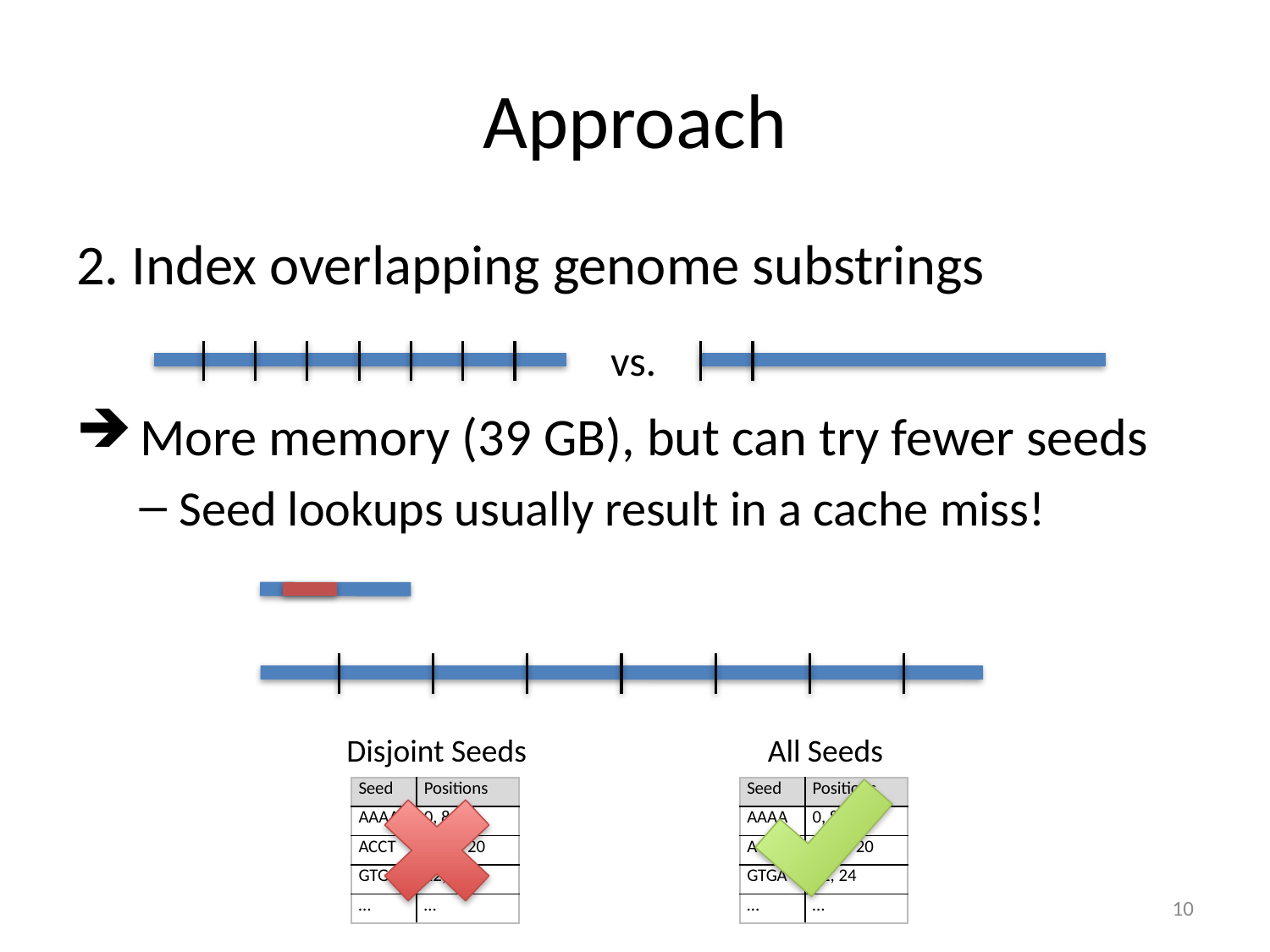

# Approach
2. Index overlapping genome substrings

More memory (39 GB), but can try fewer seeds
Seed lookups usually result in a cache miss!

vs.
Disjoint Seeds
All Seeds
| Seed | Positions |
| --- | --- |
| AAAA | 0, 8 |
| ACCT | 4, 16, 20 |
| GTGA | 12, 24 |
| … | … |

| Seed | Positions |
| --- | --- |
| AAAA | 0, 8 |
| ACCT | 4, 16, 20 |
| GTGA | 12, 24 |
| … | … |

10